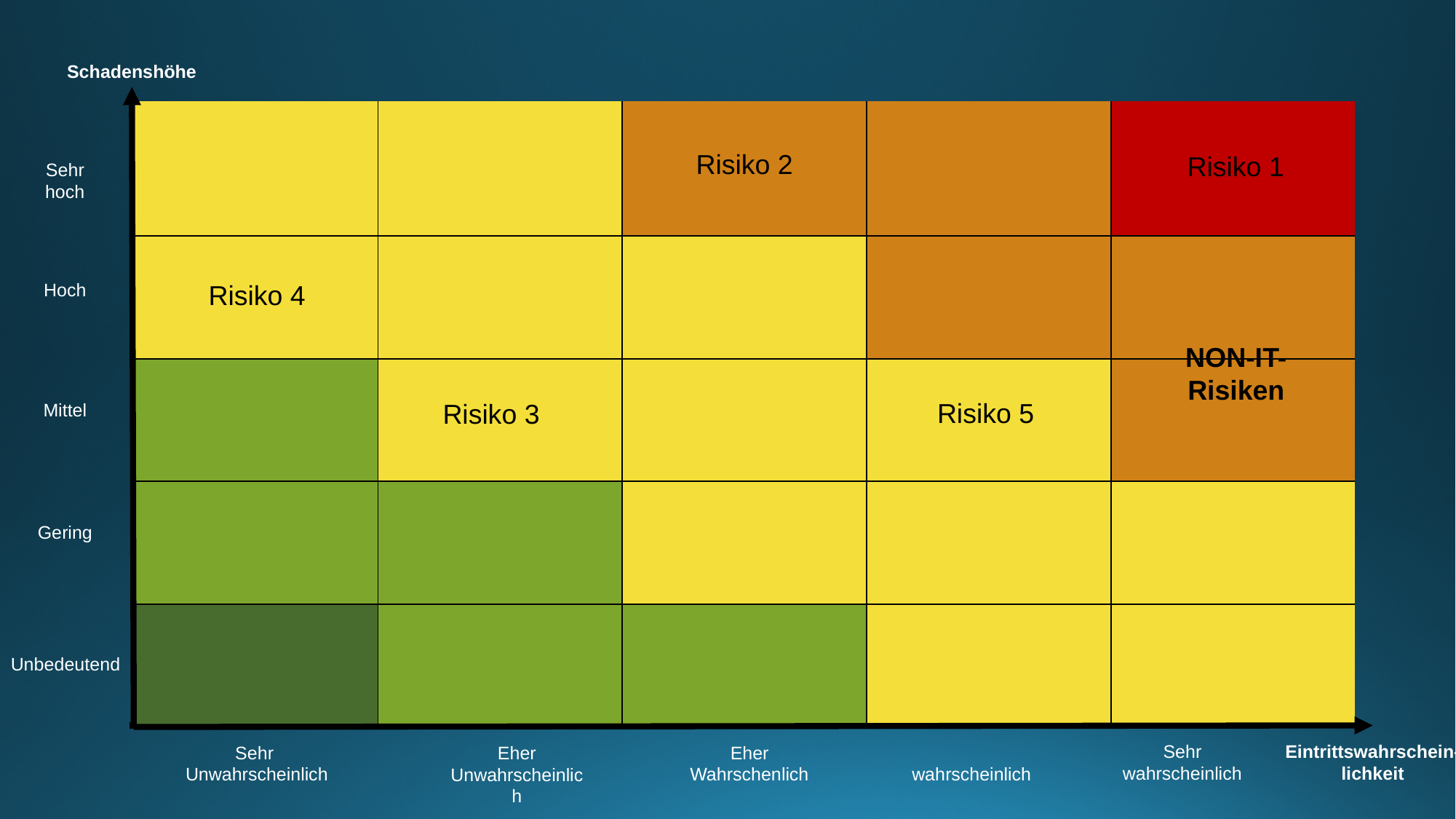

Schadenshöhe
|  |  |  |  |  |
| --- | --- | --- | --- | --- |
|  |  |  |  |  |
|  |  |  |  |  |
|  |  |  |  |  |
|  |  |  |  |  |
Risiko 2
Risiko 1
Sehr hoch
Hoch
Risiko 4
NON-IT-Risiken
Risiko 5
Risiko 3
Mittel
Gering
Unbedeutend

Sehr wahrscheinlich

Eintrittswahrschein-
lichkeit
Sehr
Unwahrscheinlich
Eher
Unwahrscheinlich
Eher
Wahrschenlich

wahrscheinlich